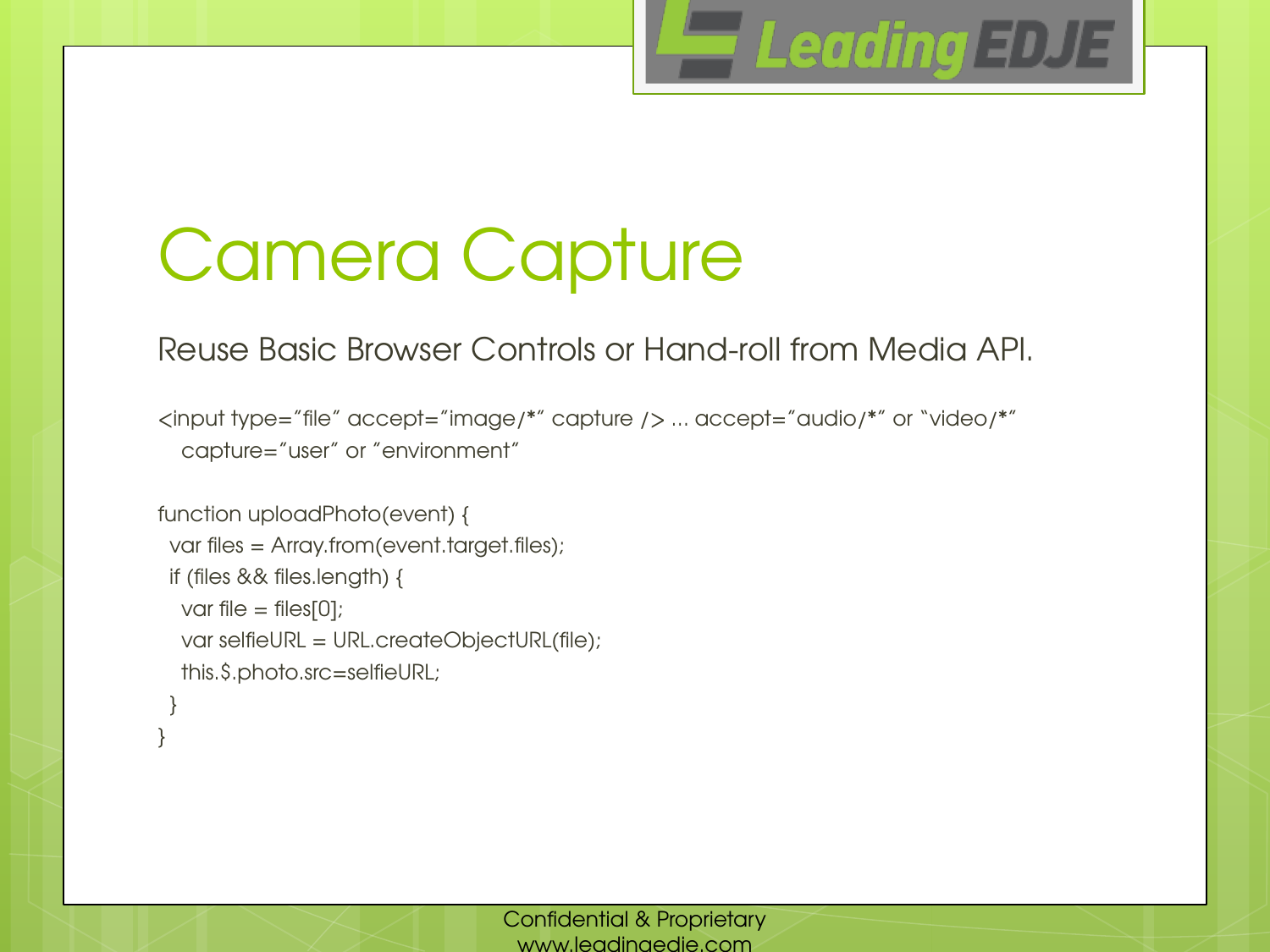

# Camera Capture
Reuse Basic Browser Controls or Hand-roll from Media API.

<input type=”file” accept=”image/*” capture /> … accept=”audio/*” or “video/*”
    capture=”user” or ”environment”

function uploadPhoto(event) {
  var files = Array.from(event.target.files);
  if (files && files.length) {
    var file = files[0];
    var selfieURL = URL.createObjectURL(file);
    this.$.photo.src=selfieURL;
  }
}